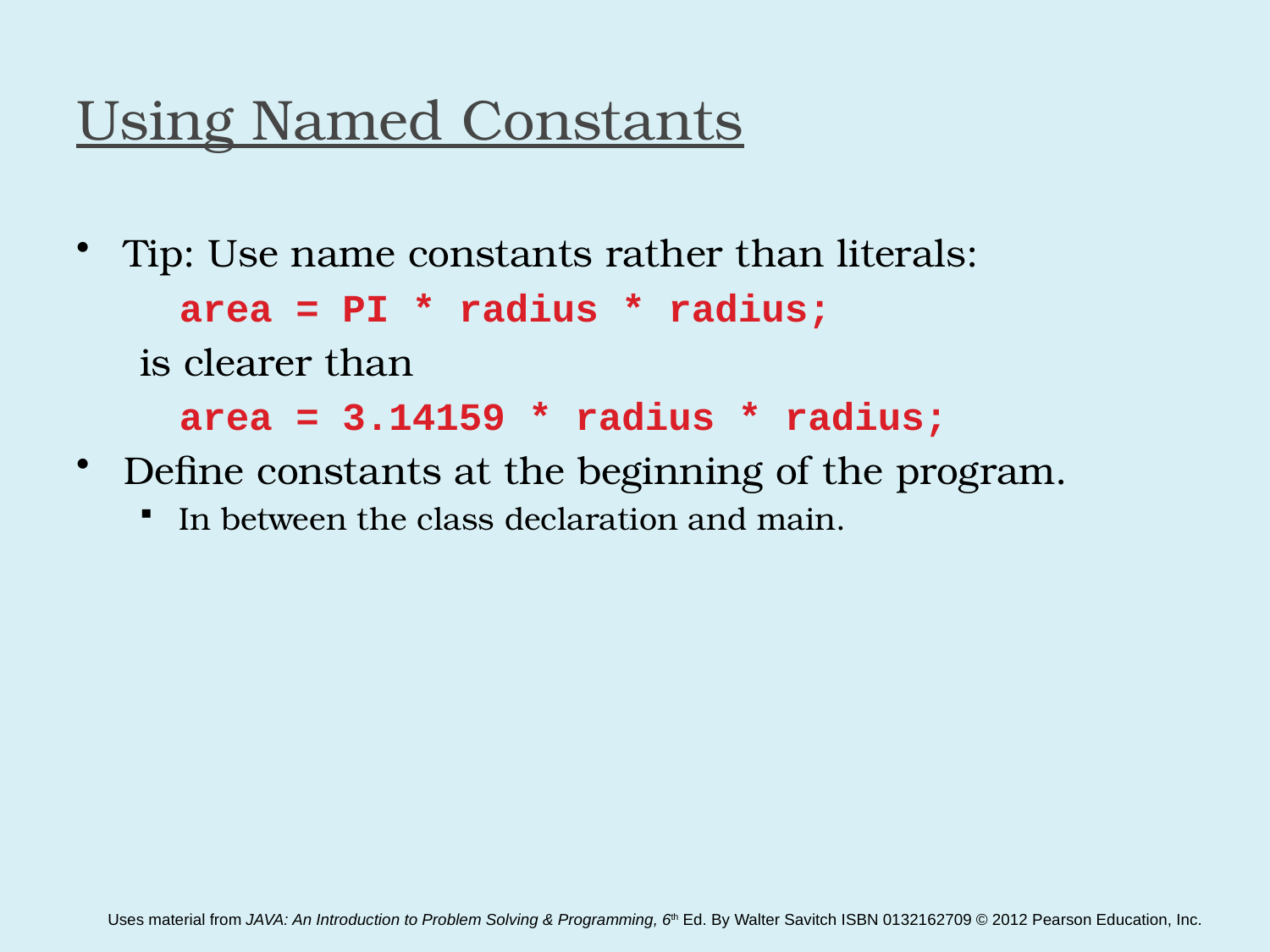

# Using Named Constants
Tip: Use name constants rather than literals:
	area = PI * radius * radius;
is clearer than
	area = 3.14159 * radius * radius;
Define constants at the beginning of the program.
In between the class declaration and main.